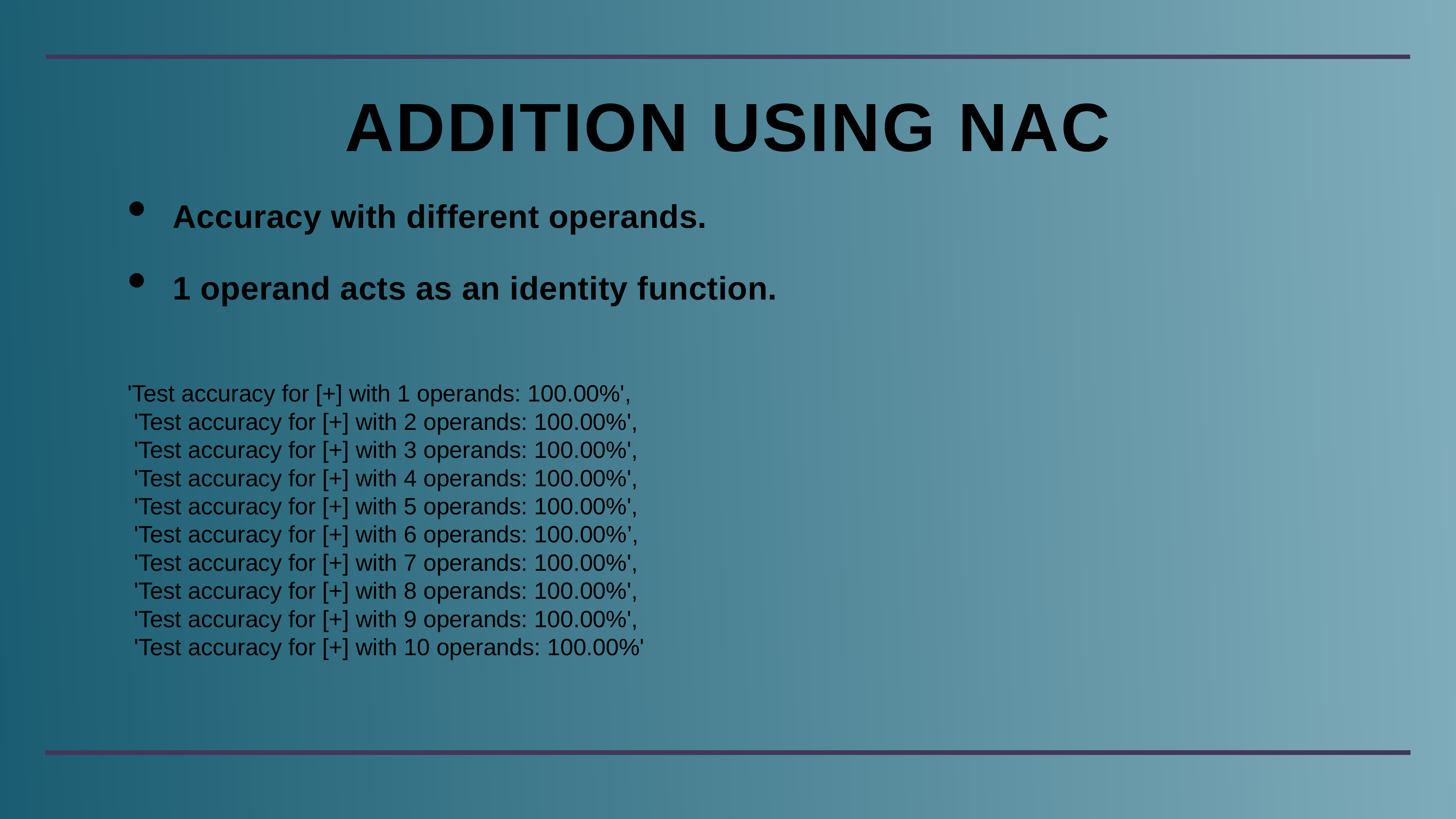

# Addition using nac
Accuracy with different operands.
1 operand acts as an identity function.

'Test accuracy for [+] with 1 operands: 100.00%',
 'Test accuracy for [+] with 2 operands: 100.00%',
 'Test accuracy for [+] with 3 operands: 100.00%',
 'Test accuracy for [+] with 4 operands: 100.00%',
 'Test accuracy for [+] with 5 operands: 100.00%',
 'Test accuracy for [+] with 6 operands: 100.00%’,
 'Test accuracy for [+] with 7 operands: 100.00%',
 'Test accuracy for [+] with 8 operands: 100.00%',
 'Test accuracy for [+] with 9 operands: 100.00%',
 'Test accuracy for [+] with 10 operands: 100.00%'